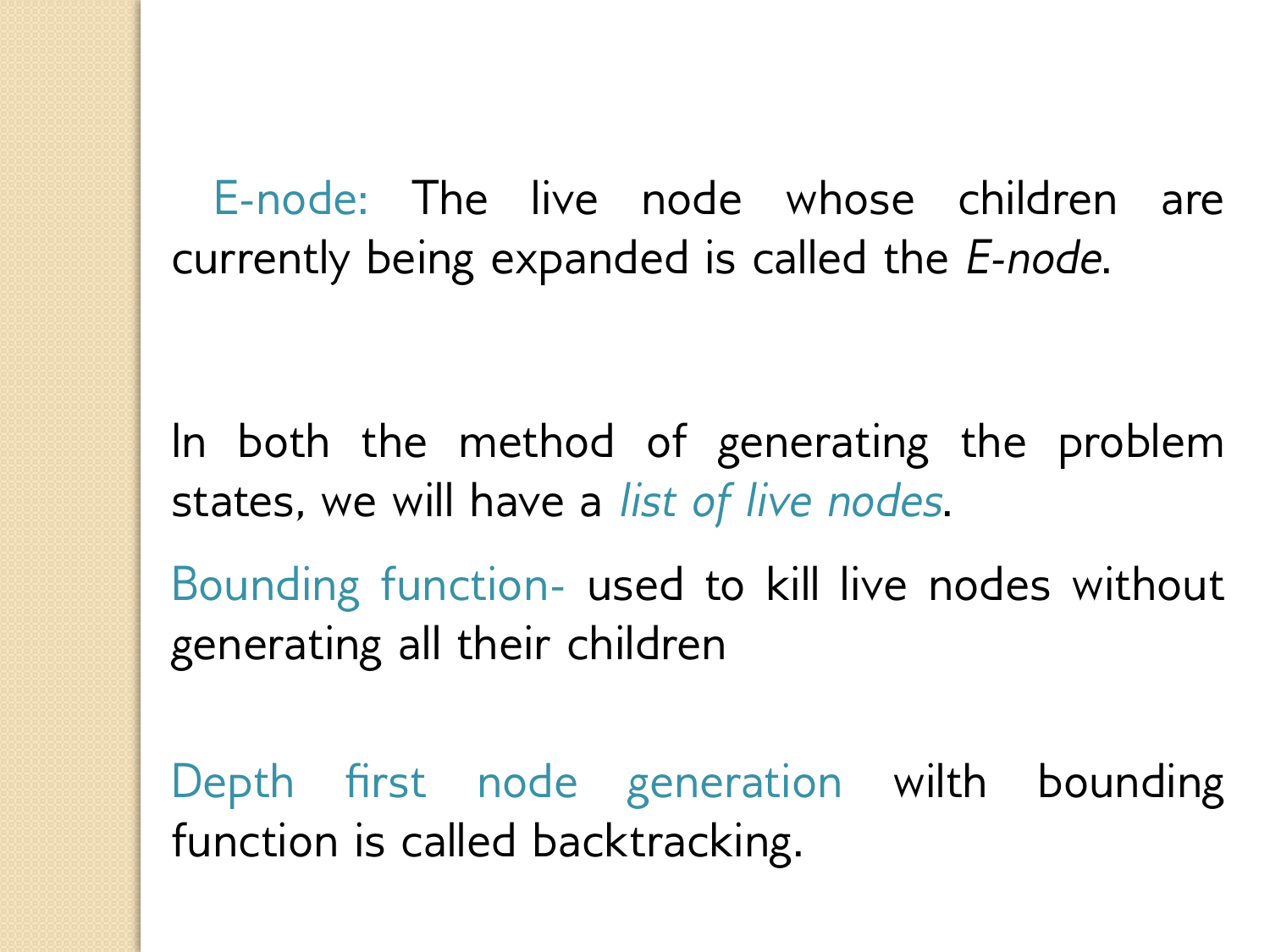

E-node: The live node whose children are currently being expanded is called the E-node.
In both the method of generating the problem states, we will have a list of live nodes.
Bounding function- used to kill live nodes without generating all their children

Depth first node generation wilth bounding function is called backtracking.